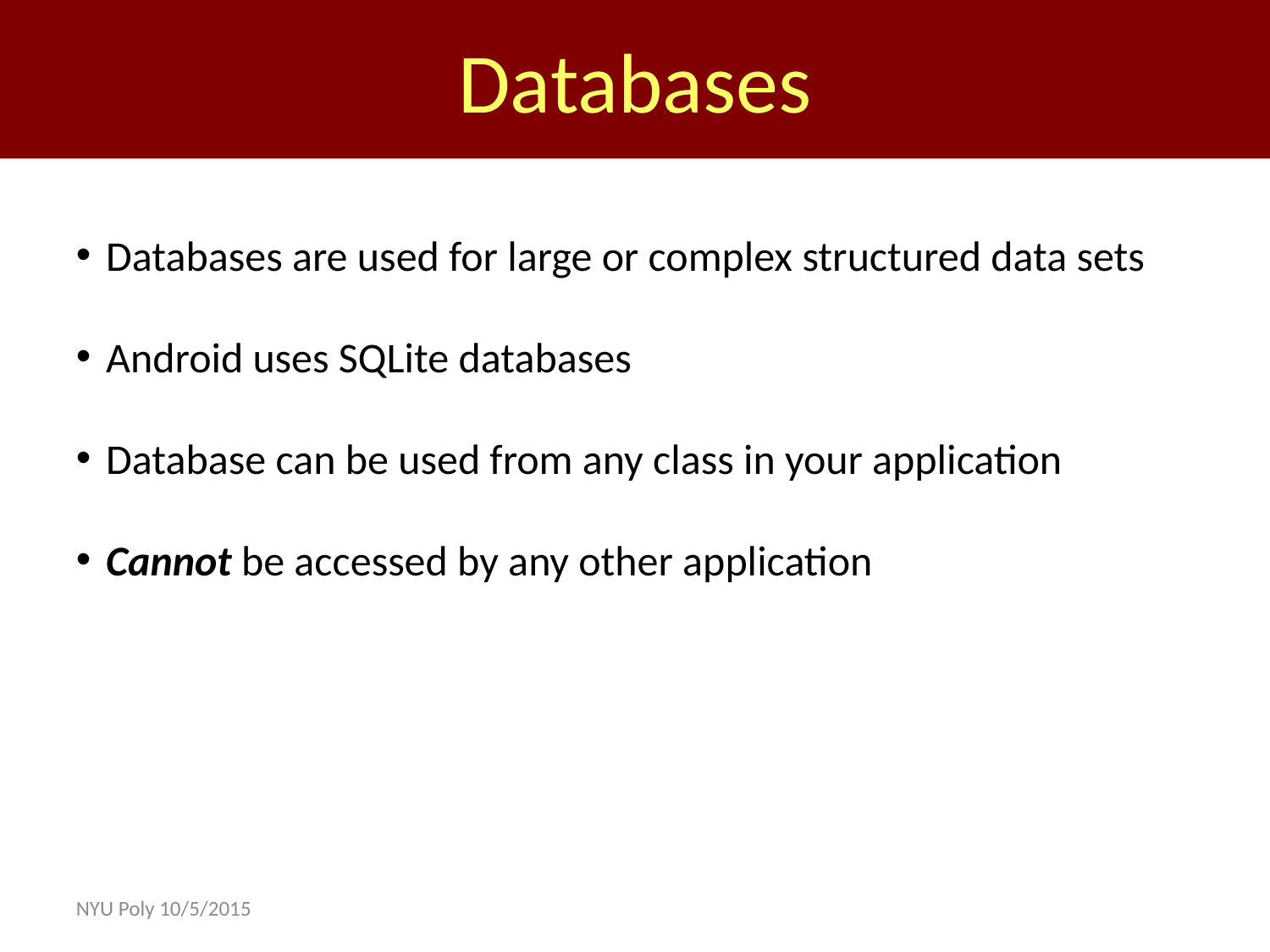

Databases
Databases are used for large or complex structured data sets

Android uses SQLite databases

Database can be used from any class in your application

Cannot be accessed by any other application

NYU Poly 10/5/2015